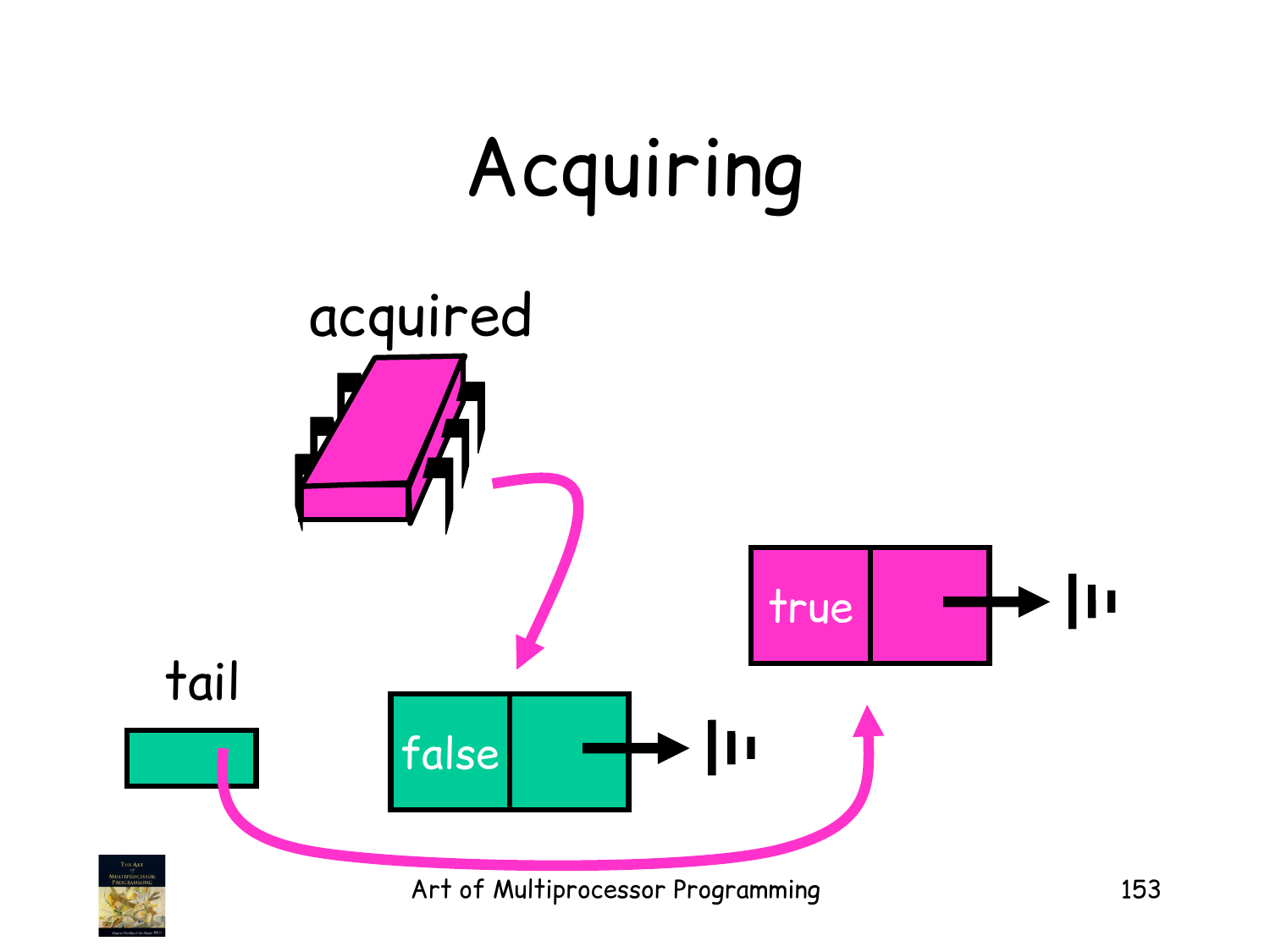

# Acquiring
acquired

true

tail
false
false

Art of Multiprocessor Programming
153